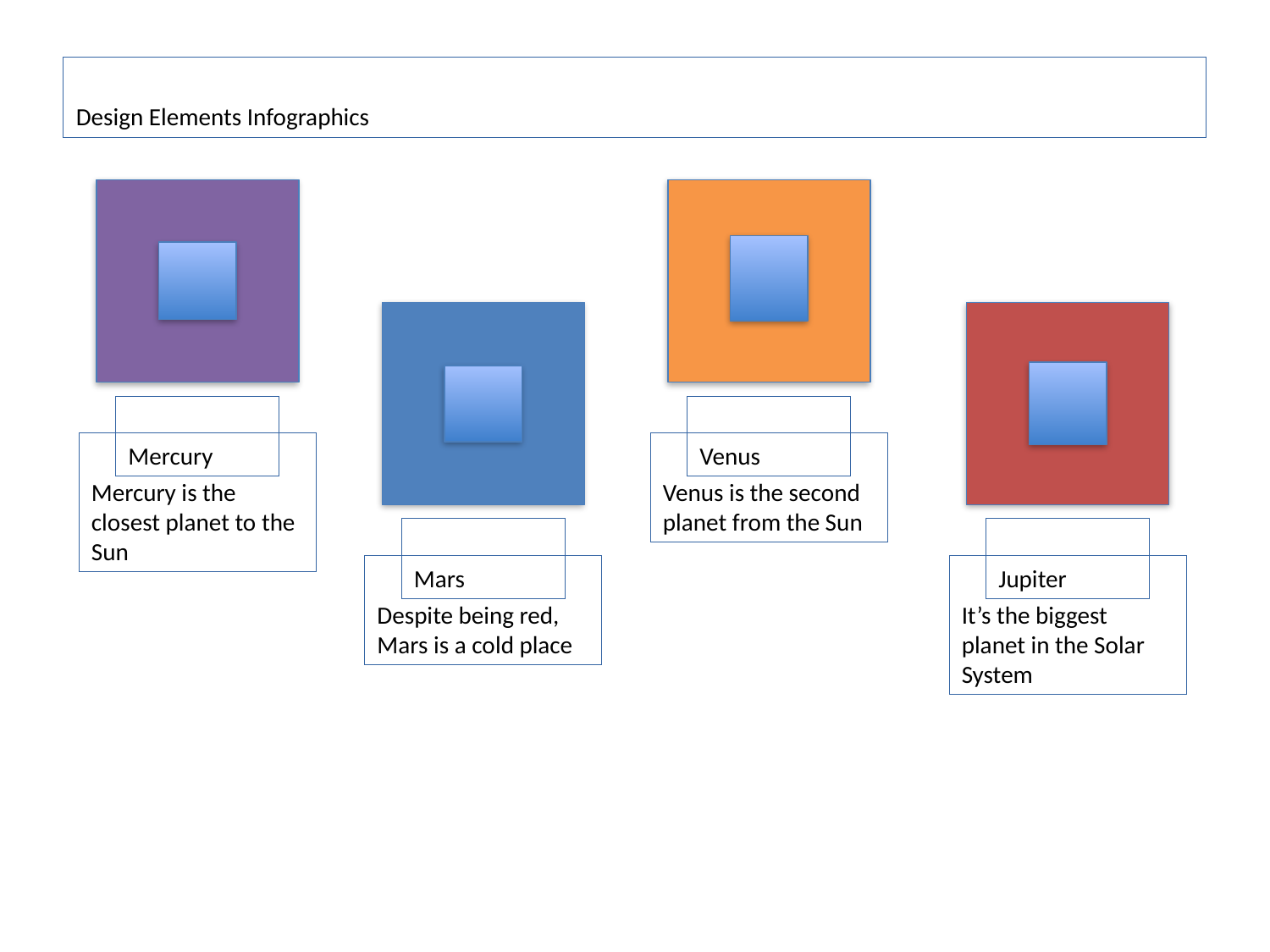

#

Design Elements Infographics

Mercury

Venus

Mercury is the closest planet to the Sun

Venus is the second planet from the Sun

Mars

Jupiter

Despite being red, Mars is a cold place

It’s the biggest planet in the Solar System